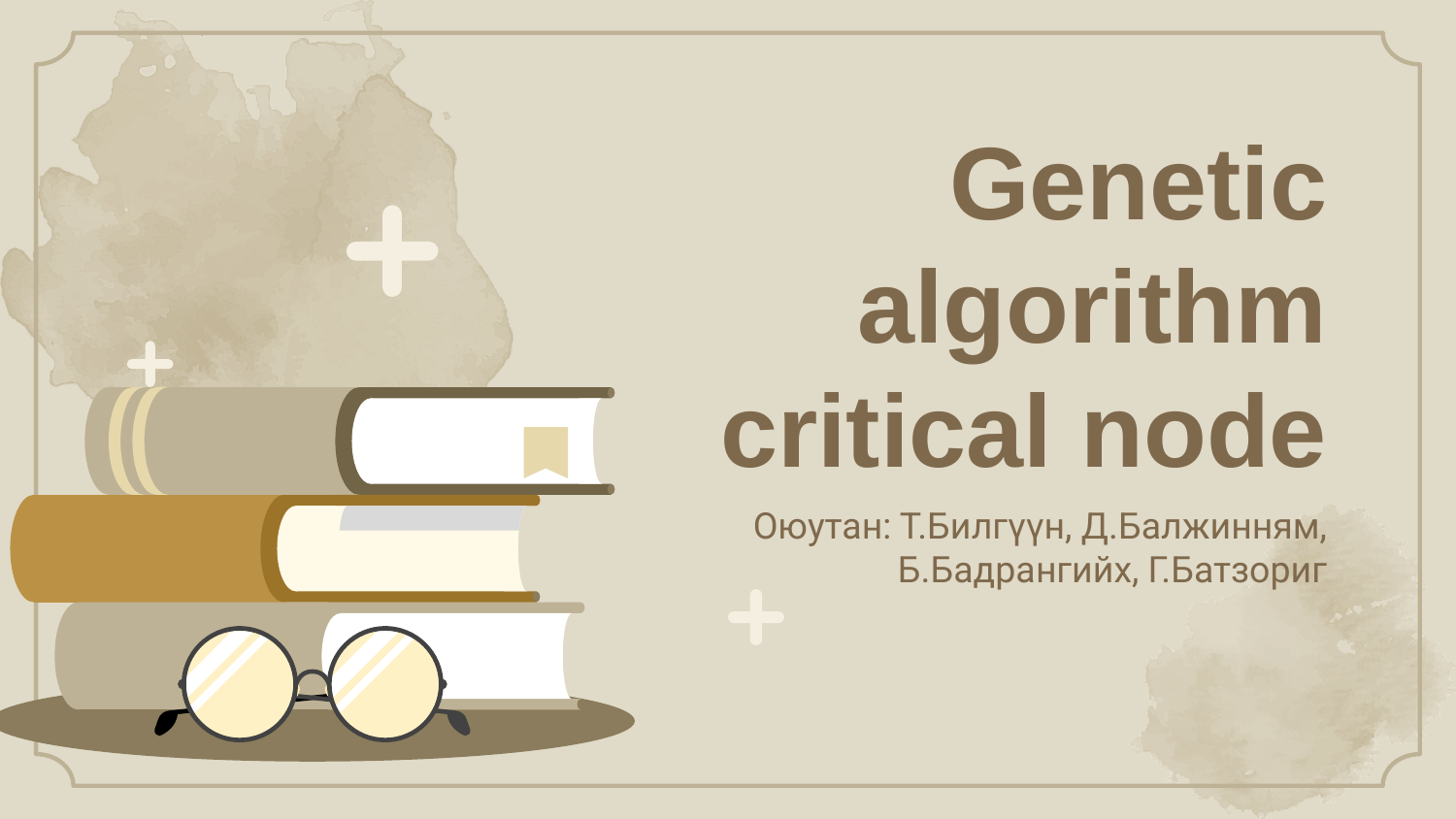

# Genetic algorithm critical node

Оюутан: Т.Билгүүн, Д.Балжинням, Б.Бадрангийх, Г.Батзориг